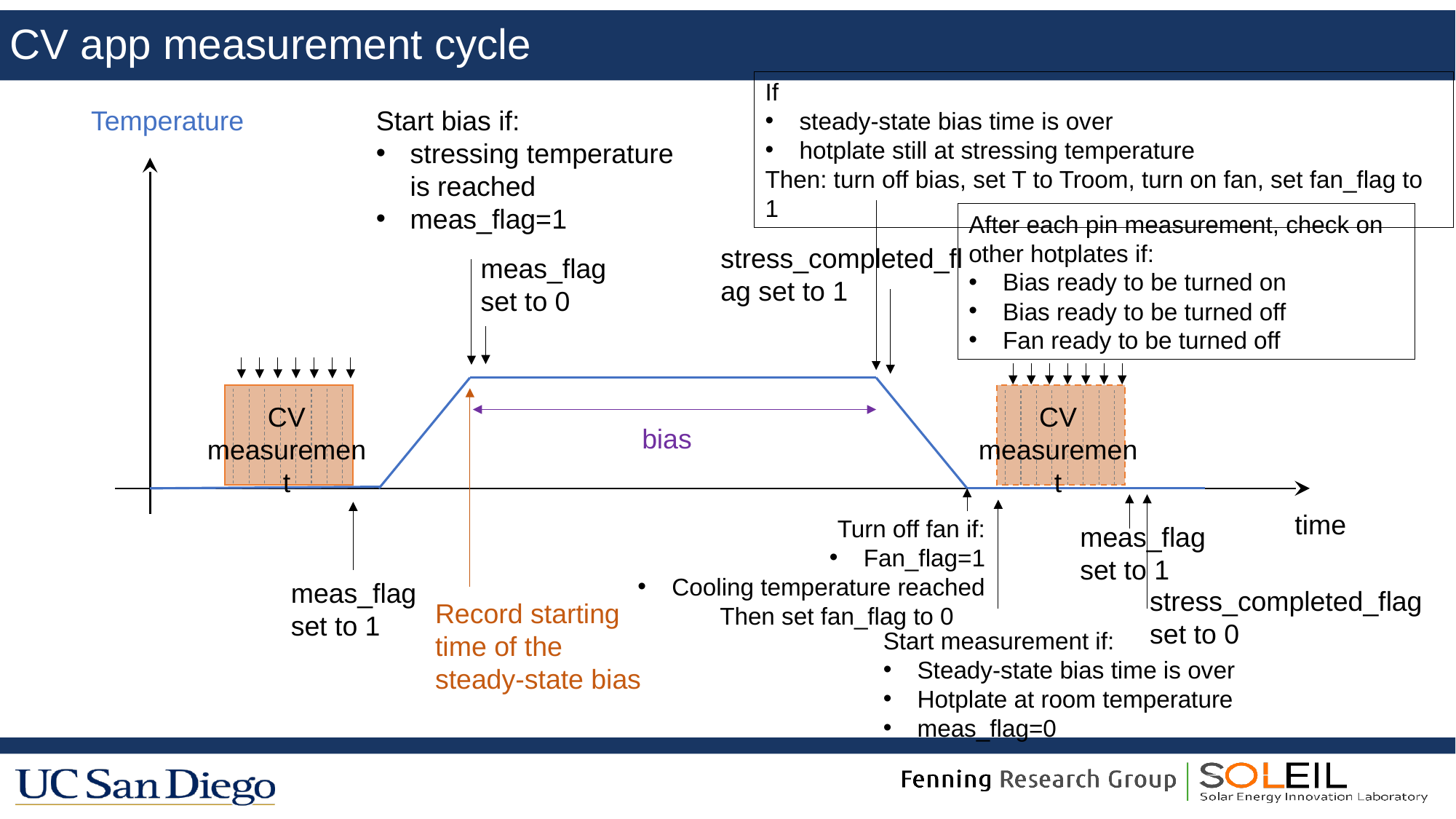

# CV app measurement cycle
If
steady-state bias time is over
hotplate still at stressing temperature
Then: turn off bias, set T to Troom, turn on fan, set fan_flag to 1
Temperature
Start bias if:
stressing temperature is reached
meas_flag=1
After each pin measurement, check on other hotplates if:
Bias ready to be turned on
Bias ready to be turned off
Fan ready to be turned off
stress_completed_flag set to 1
meas_flag set to 0

CV
measurement
CV
measurement
bias
time
Turn off fan if:
Fan_flag=1
Cooling temperature reached
	Then set fan_flag to 0
meas_flag set to 1
meas_flag set to 1
stress_completed_flag set to 0
Record starting time of the steady-state bias
Start measurement if:
Steady-state bias time is over
Hotplate at room temperature
meas_flag=0